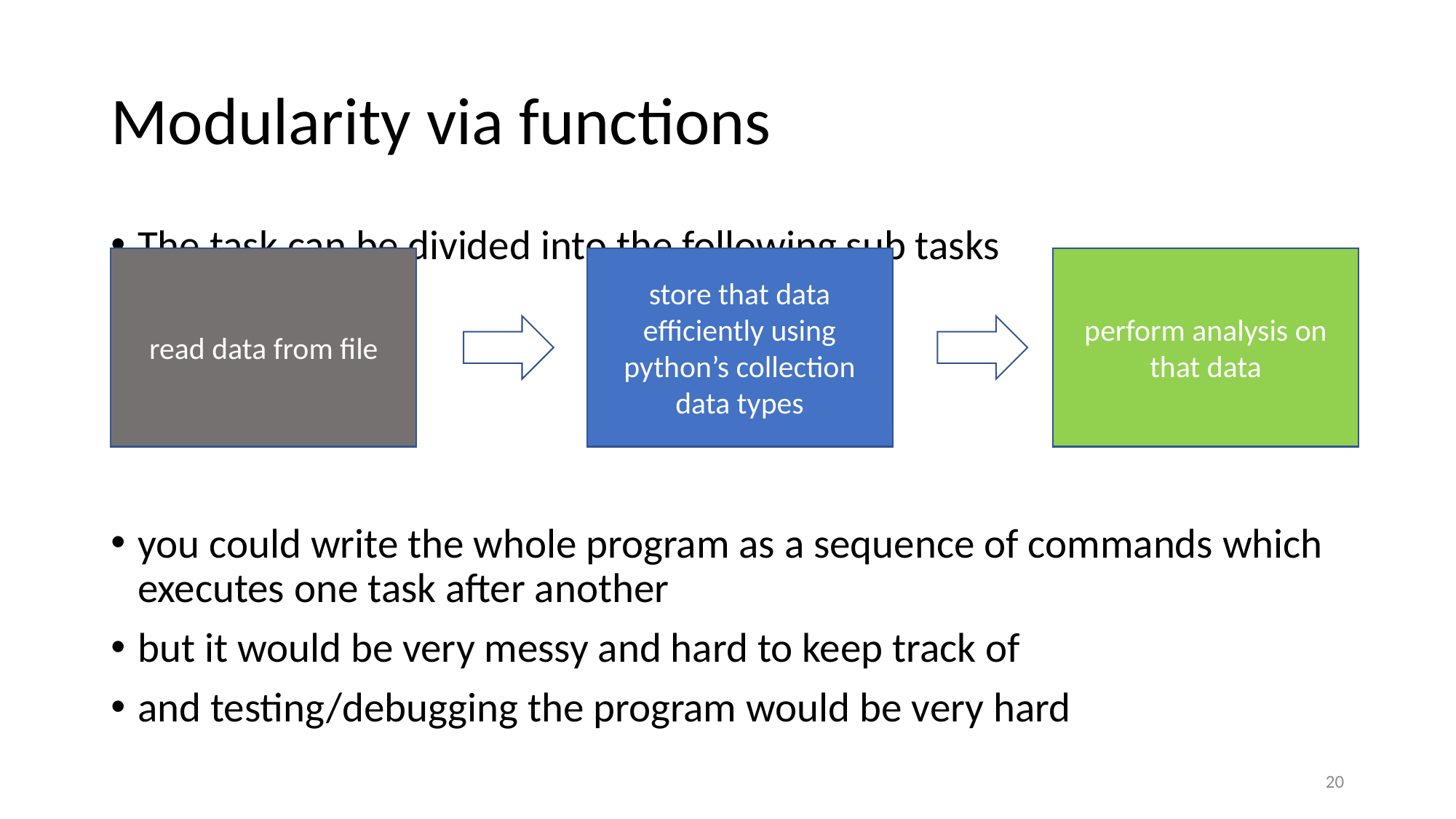

# Modularity via functions
The task can be divided into the following sub tasks

you could write the whole program as a sequence of commands which executes one task after another
but it would be very messy and hard to keep track of
and testing/debugging the program would be very hard
read data from file
store that data efficiently using python’s collection data types

perform analysis on that data

20